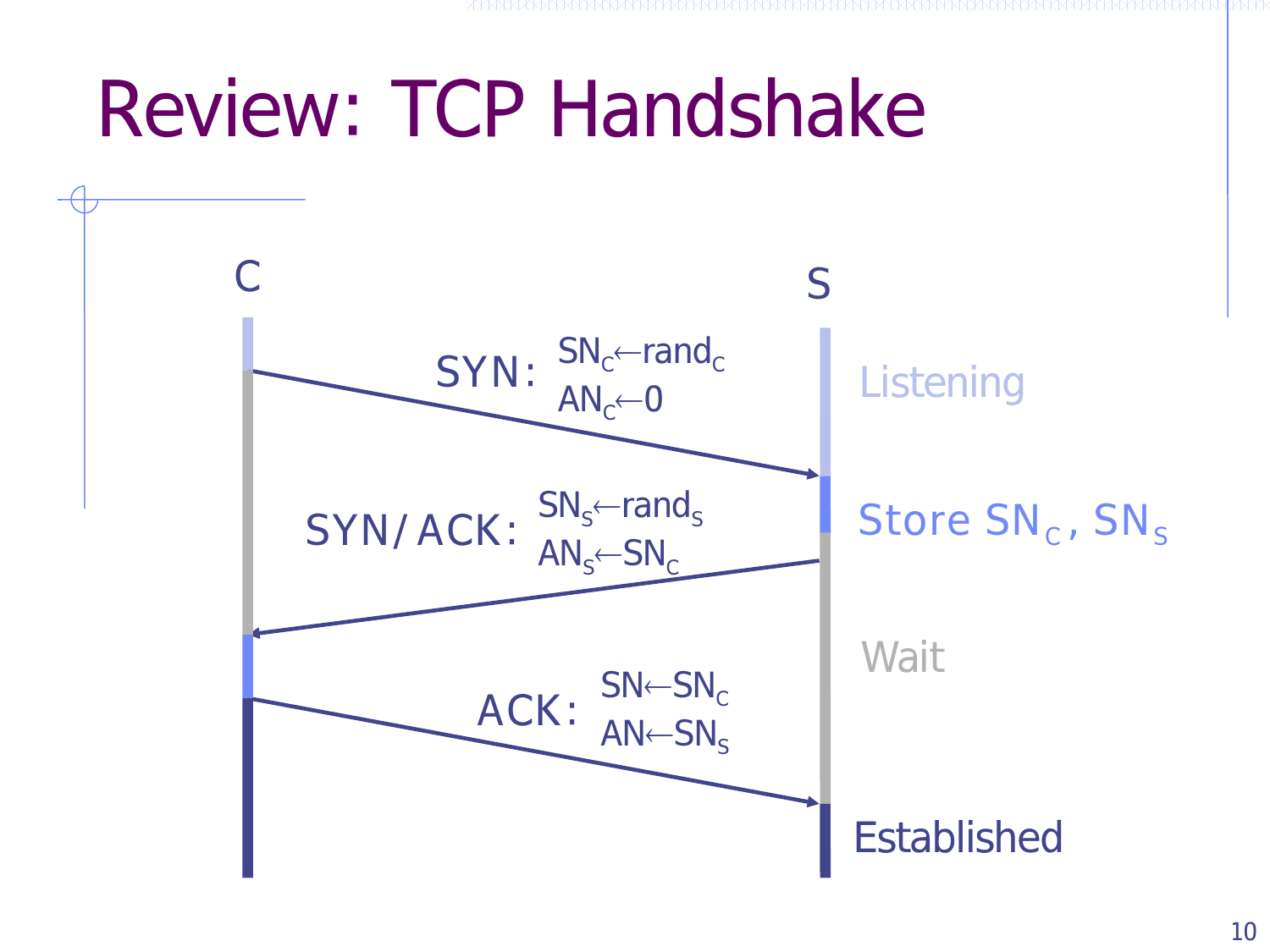

# Review: TCP Handshake
C
S

SNC←randC
ANC←0

SYN:
Listening

SNS←randS
ANS←SNC
Store SNC , SNS
SYN/ACK:

Wait

SN←SNC
AN←SNS
ACK:

Established
10